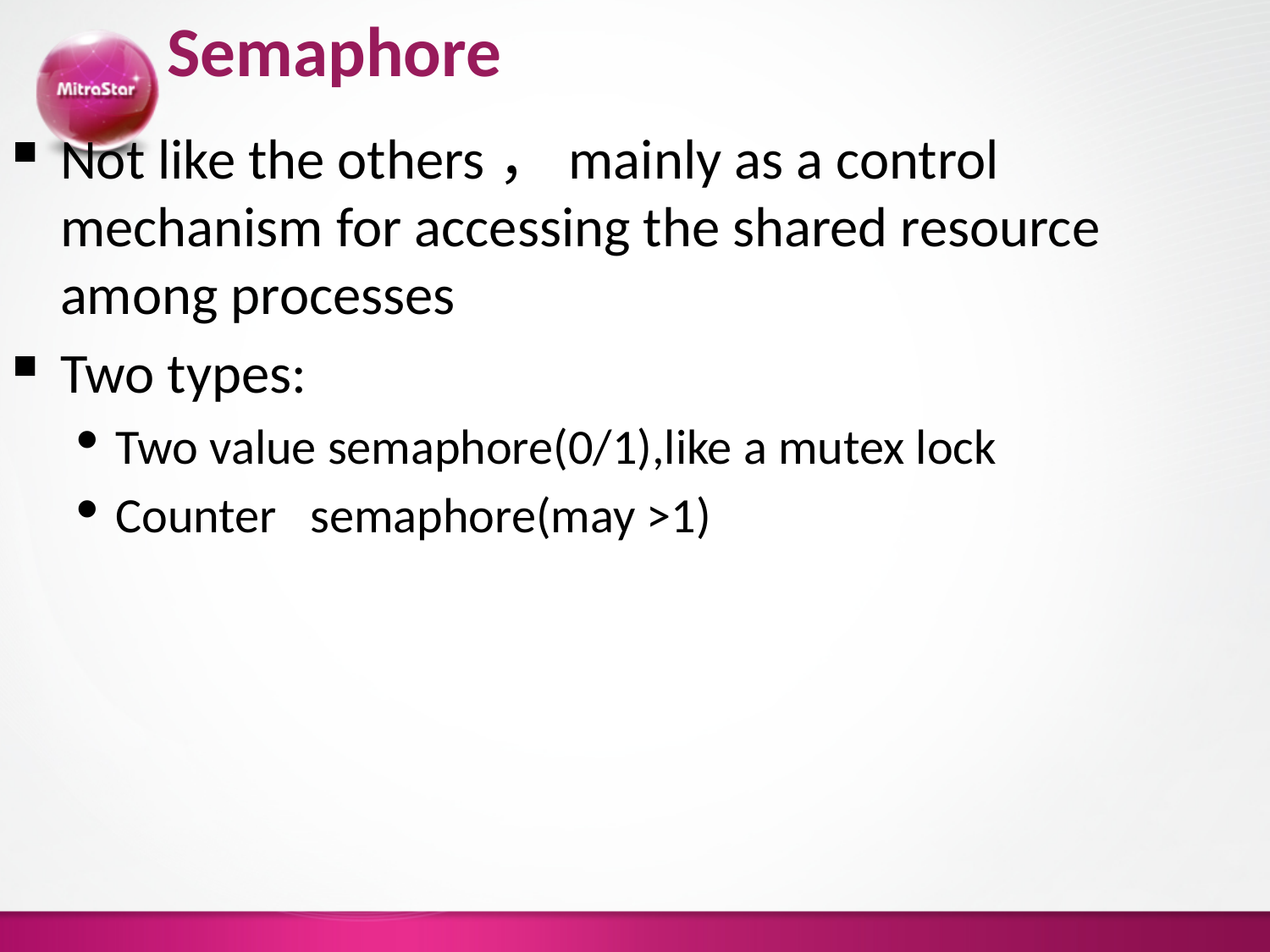

# Semaphore
Not like the others，mainly as a control mechanism for accessing the shared resource among processes
Two types:
Two value semaphore(0/1),like a mutex lock
Counter   semaphore(may >1)